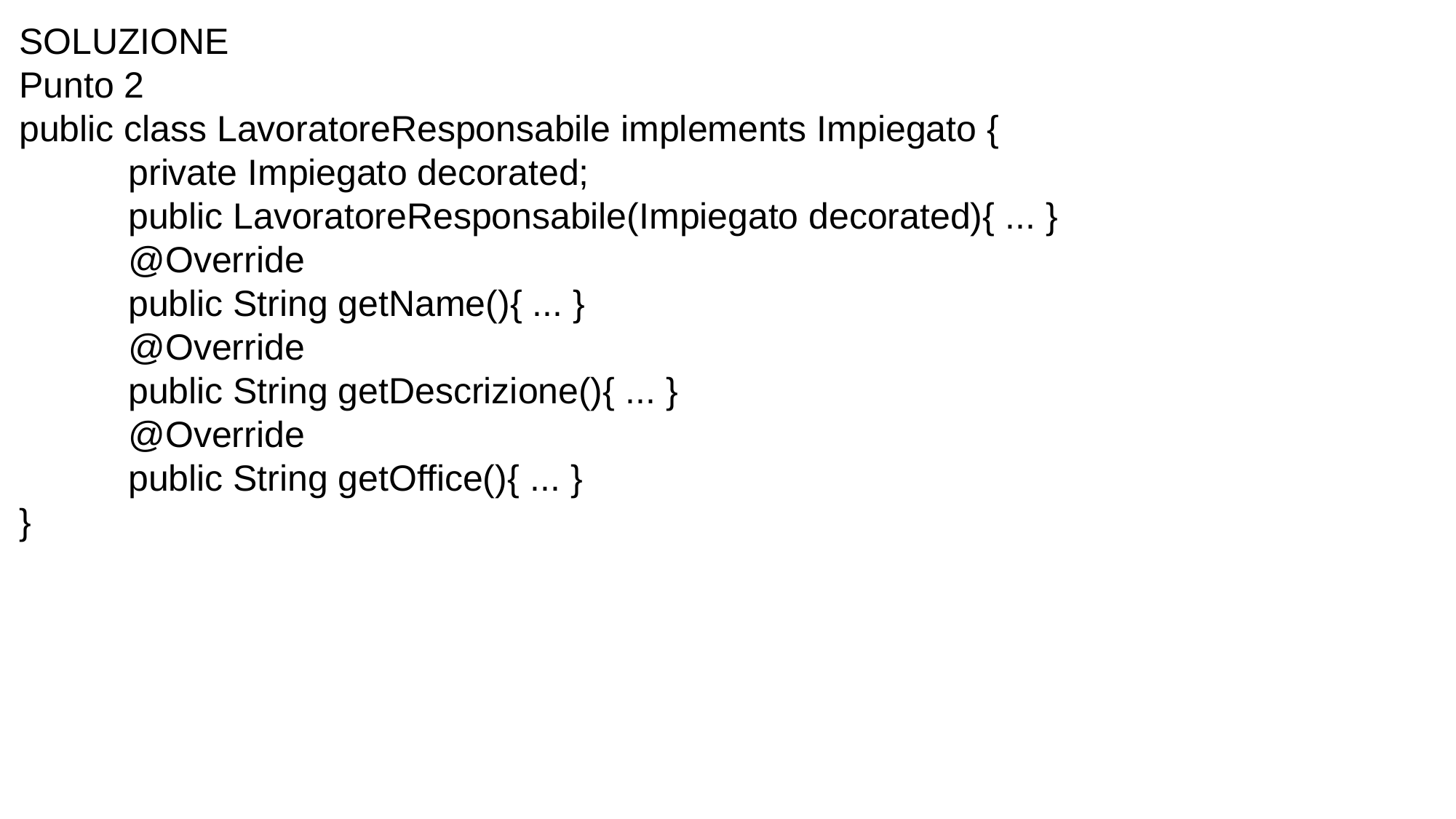

SOLUZIONE
Punto 2
public class LavoratoreResponsabile implements Impiegato {
	private Impiegato decorated;
	public LavoratoreResponsabile(Impiegato decorated){ ... }
	@Override
	public String getName(){ ... }
	@Override
	public String getDescrizione(){ ... }
	@Override
	public String getOffice(){ ... }
}